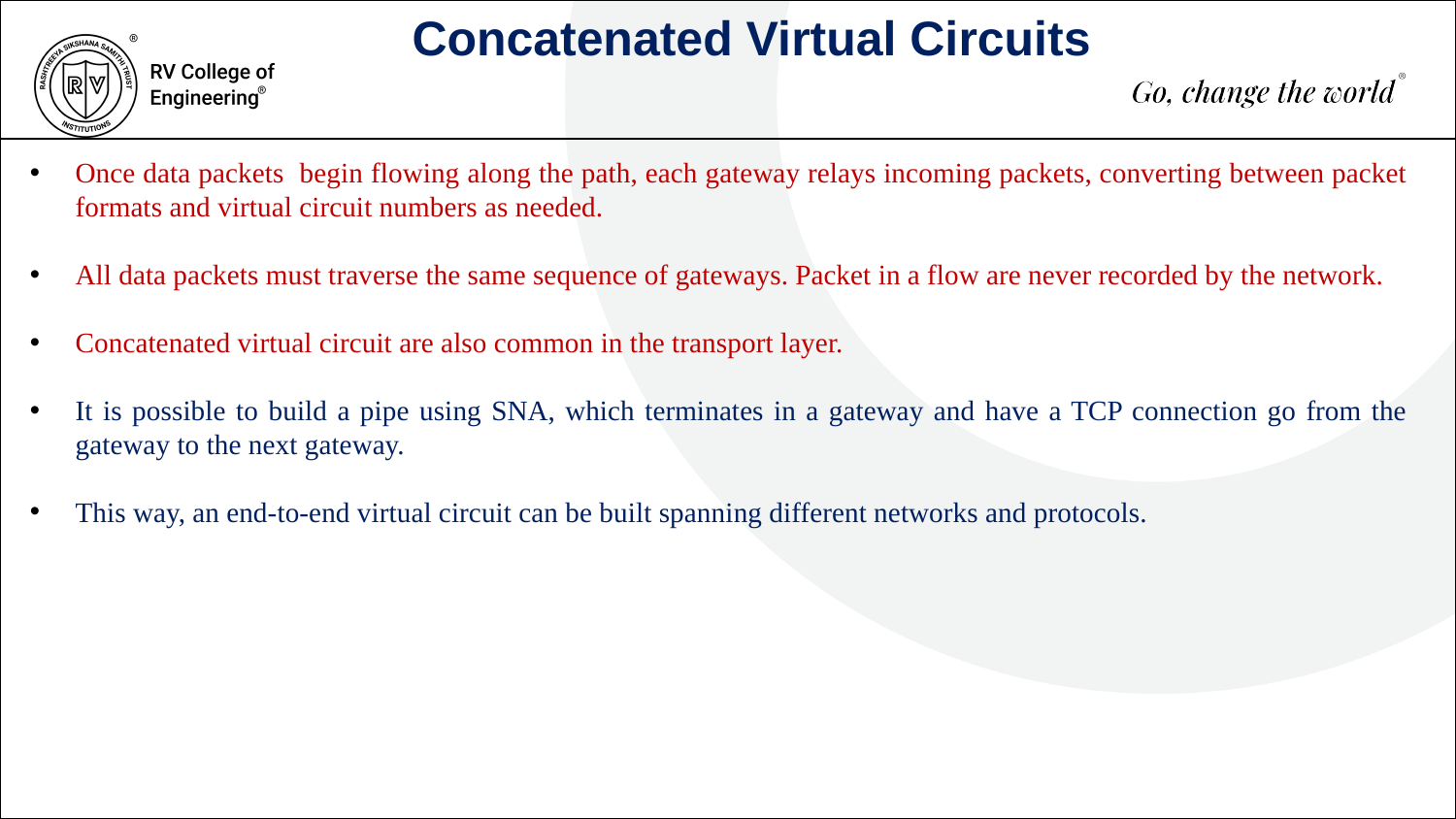

Concatenated Virtual Circuits

Once data packets  begin flowing along the path, each gateway relays incoming packets, converting between packet formats and virtual circuit numbers as needed.

All data packets must traverse the same sequence of gateways. Packet in a flow are never recorded by the network.

Concatenated virtual circuit are also common in the transport layer.

It is possible to build a pipe using SNA, which terminates in a gateway and have a TCP connection go from the gateway to the next gateway.

This way, an end-to-end virtual circuit can be built spanning different networks and protocols.